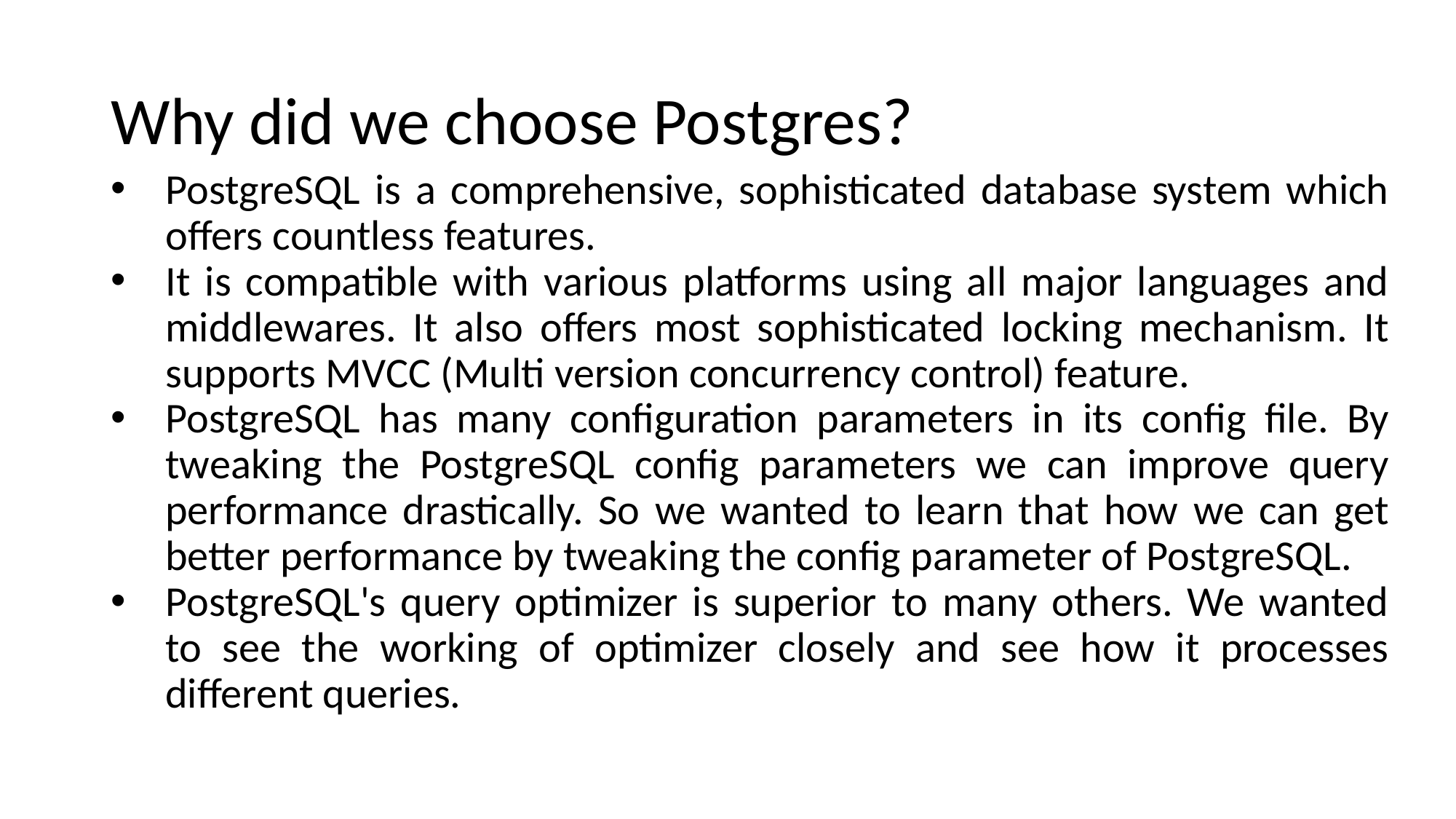

# Why did we choose Postgres?
PostgreSQL is a comprehensive, sophisticated database system which offers countless features.
It is compatible with various platforms using all major languages and middlewares. It also offers most sophisticated locking mechanism. It supports MVCC (Multi version concurrency control) feature.
PostgreSQL has many configuration parameters in its config file. By tweaking the PostgreSQL config parameters we can improve query performance drastically. So we wanted to learn that how we can get better performance by tweaking the config parameter of PostgreSQL.
PostgreSQL's query optimizer is superior to many others. We wanted to see the working of optimizer closely and see how it processes different queries.